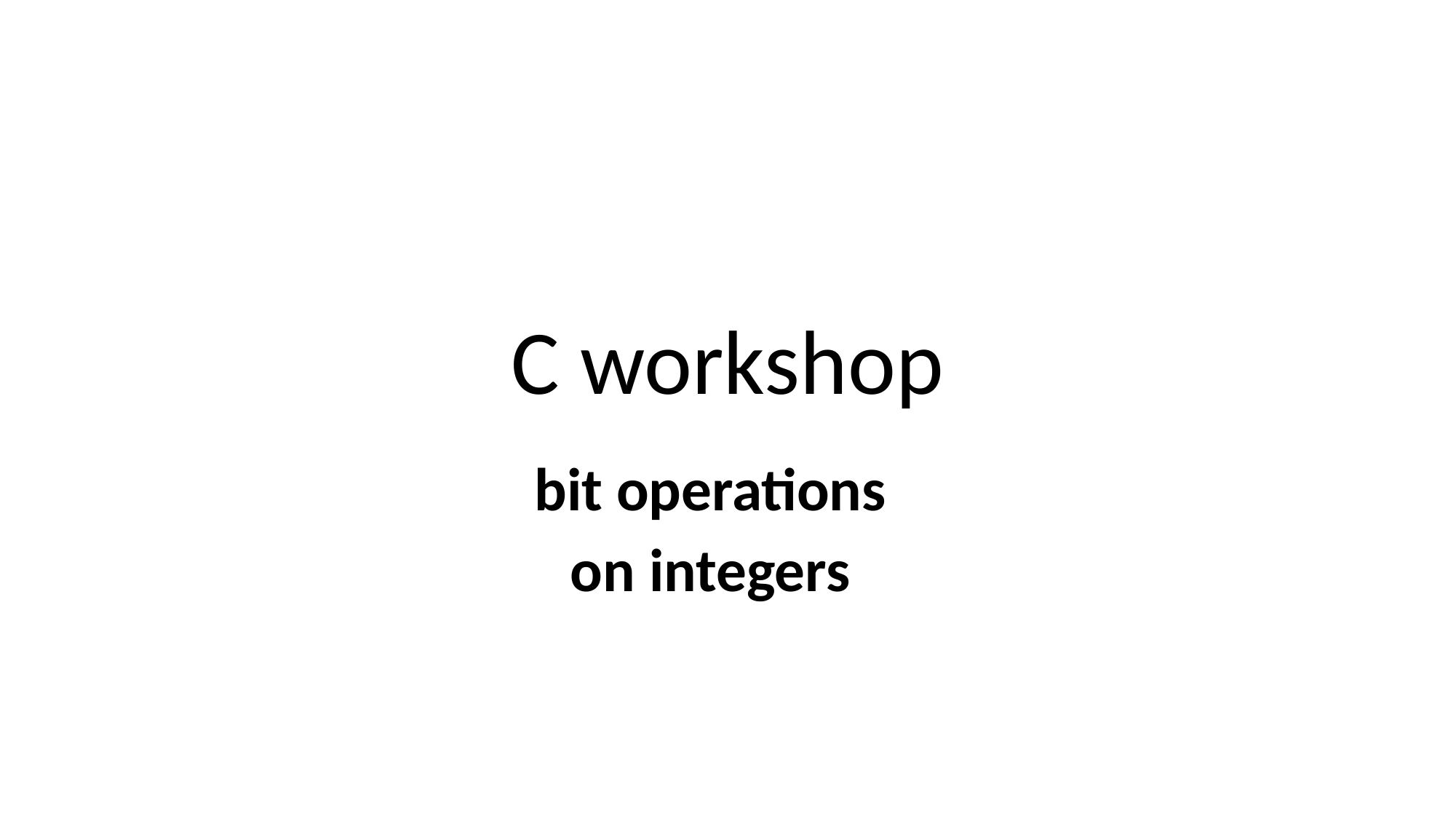

# C workshop
bit operations
on integers